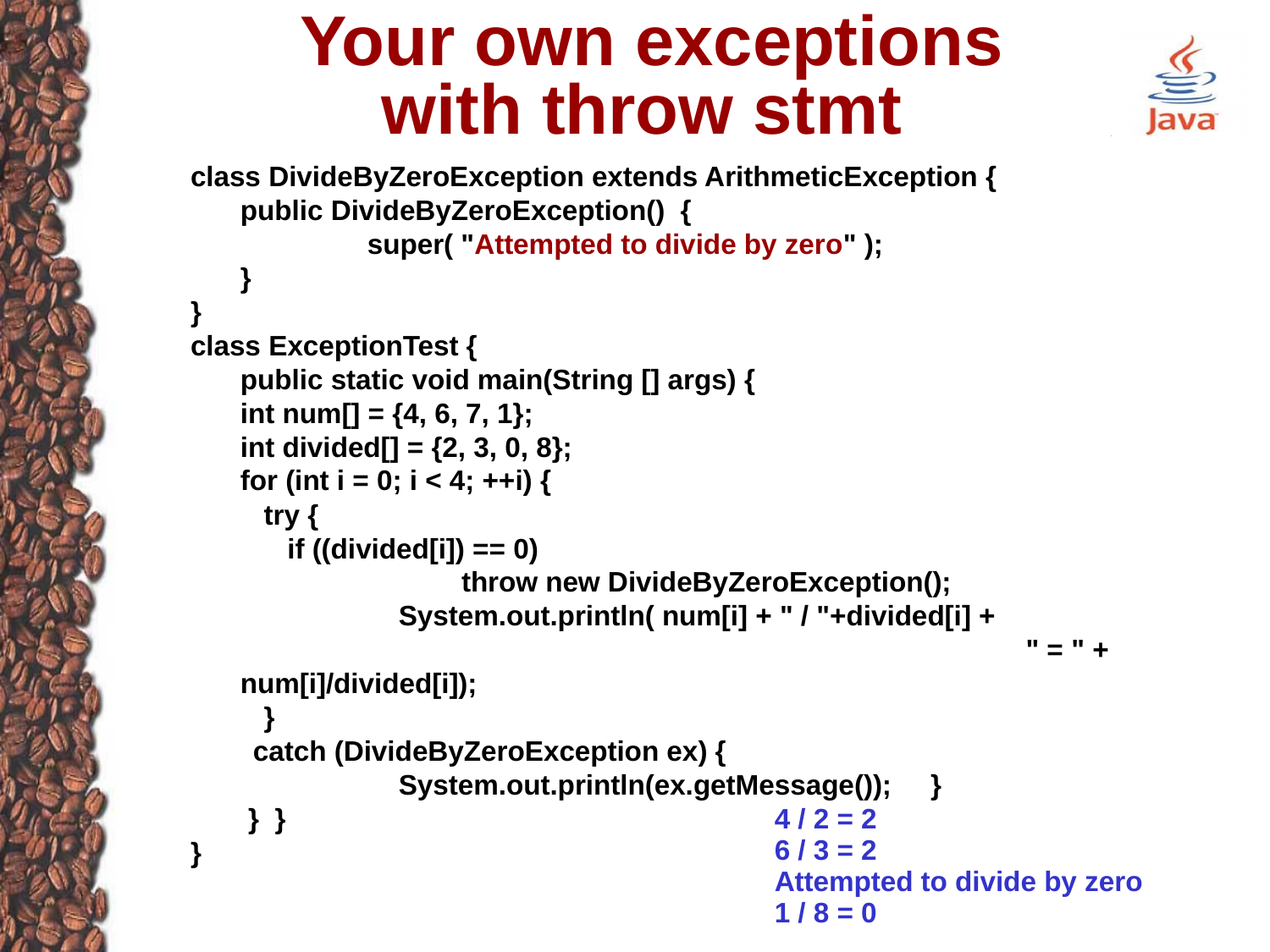

Your own exceptions with throw stmt
class DivideByZeroException extends ArithmeticException {
	public DivideByZeroException()  {
		super( "Attempted to divide by zero" );
	}
}
class ExceptionTest {
	public static void main(String [] args) {
	int num[] = {4, 6, 7, 1};
	int divided[] = {2, 3, 0, 8};
	for (int i = 0; i < 4; ++i) {
	   try {
	      if ((divided[i]) == 0)
		            throw new DivideByZeroException();
            	    System.out.println( num[i] + " / "+divided[i] +
							   " = " +  num[i]/divided[i]);
	   }
        catch (DivideByZeroException ex) {
		    System.out.println(ex.getMessage());     }
	 }  }
}
4 / 2 = 2
6 / 3 = 2
Attempted to divide by zero
1 / 8 = 0